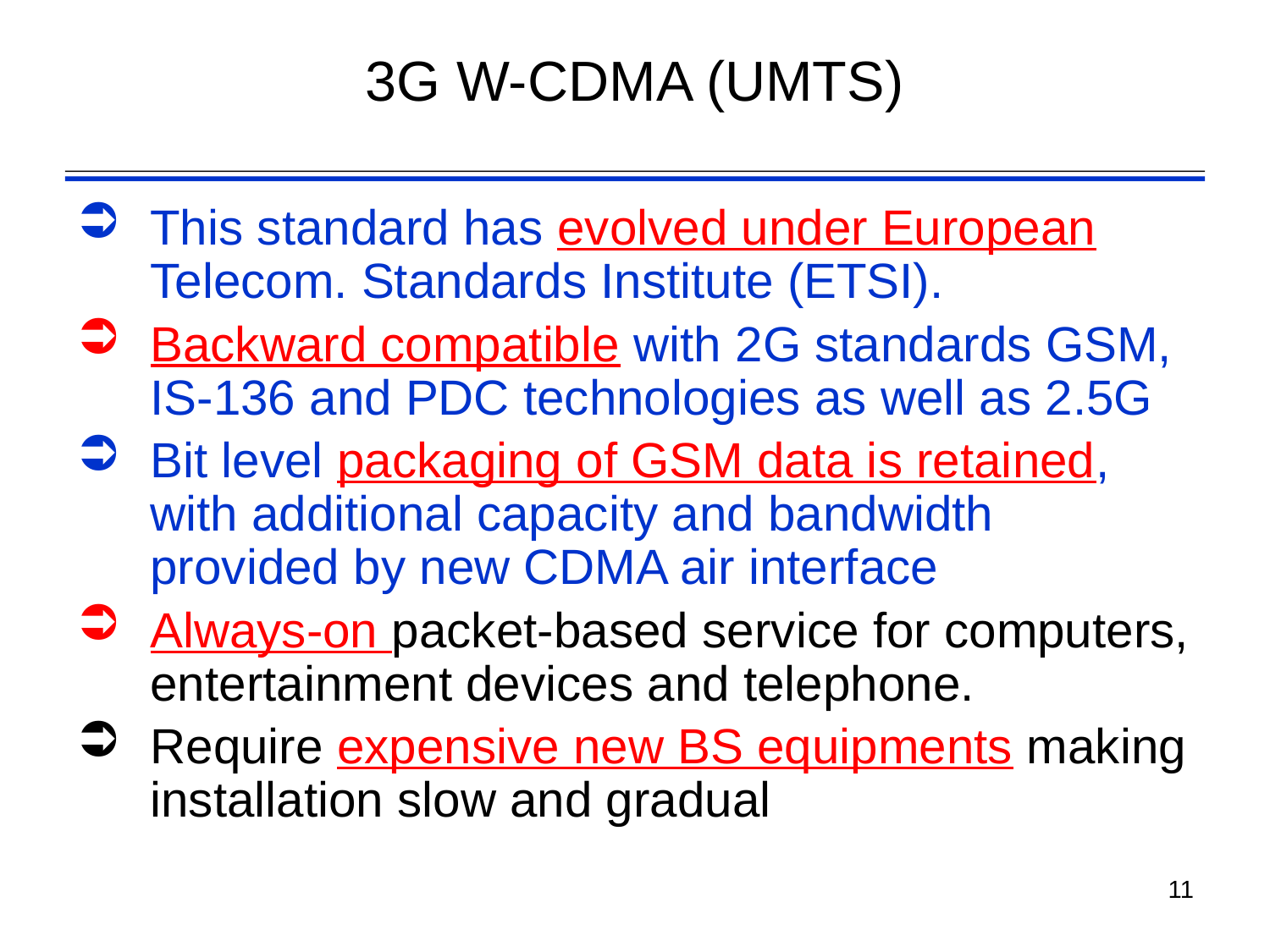

# 3G W-CDMA (UMTS)
This standard has evolved under European Telecom. Standards Institute (ETSI).
Backward compatible with 2G standards GSM, IS-136 and PDC technologies as well as 2.5G
Bit level packaging of GSM data is retained, with additional capacity and bandwidth provided by new CDMA air interface
Always-on packet-based service for computers, entertainment devices and telephone.
Require expensive new BS equipments making installation slow and gradual
11